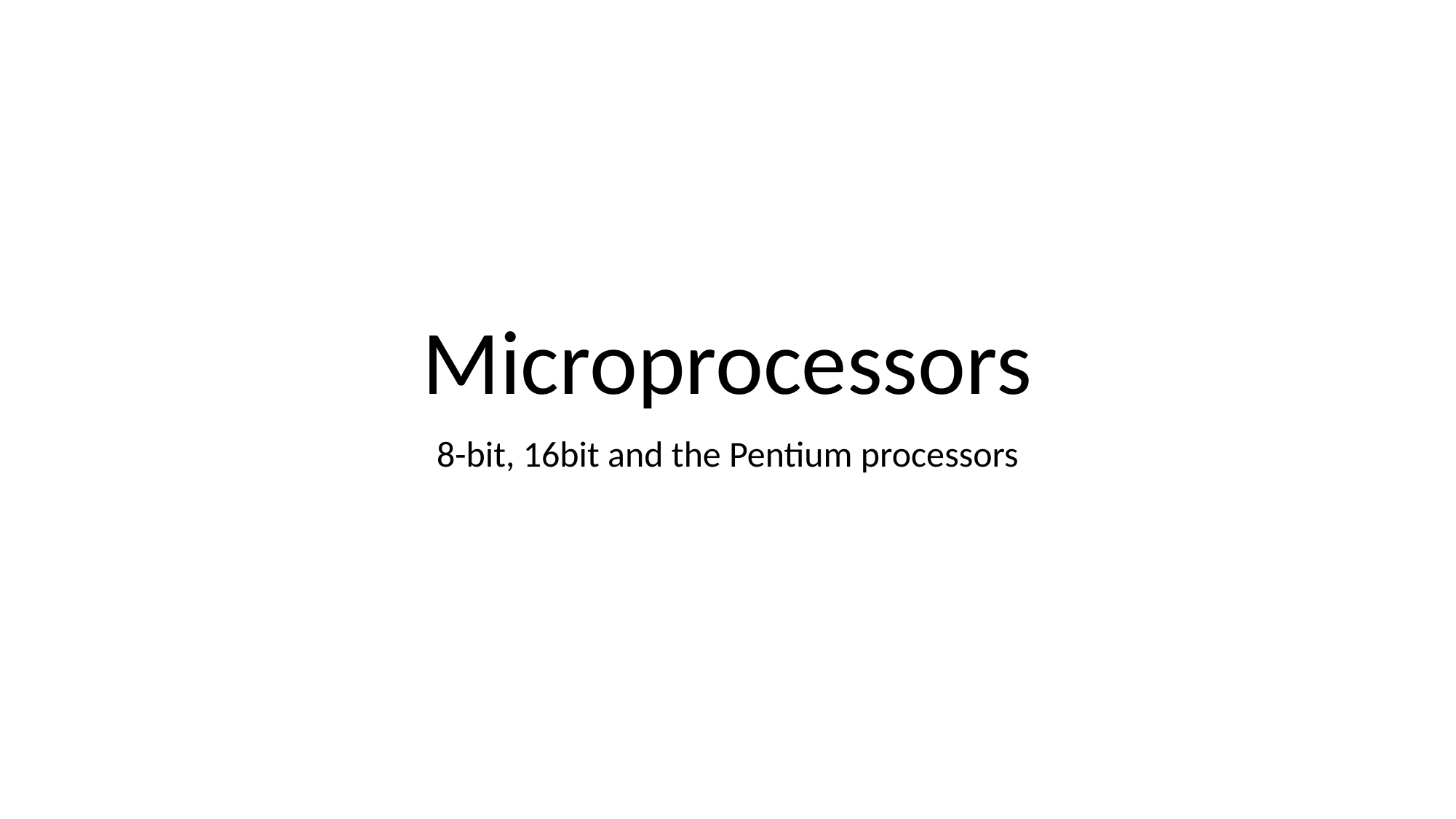

# Microprocessors
8-bit, 16bit and the Pentium processors